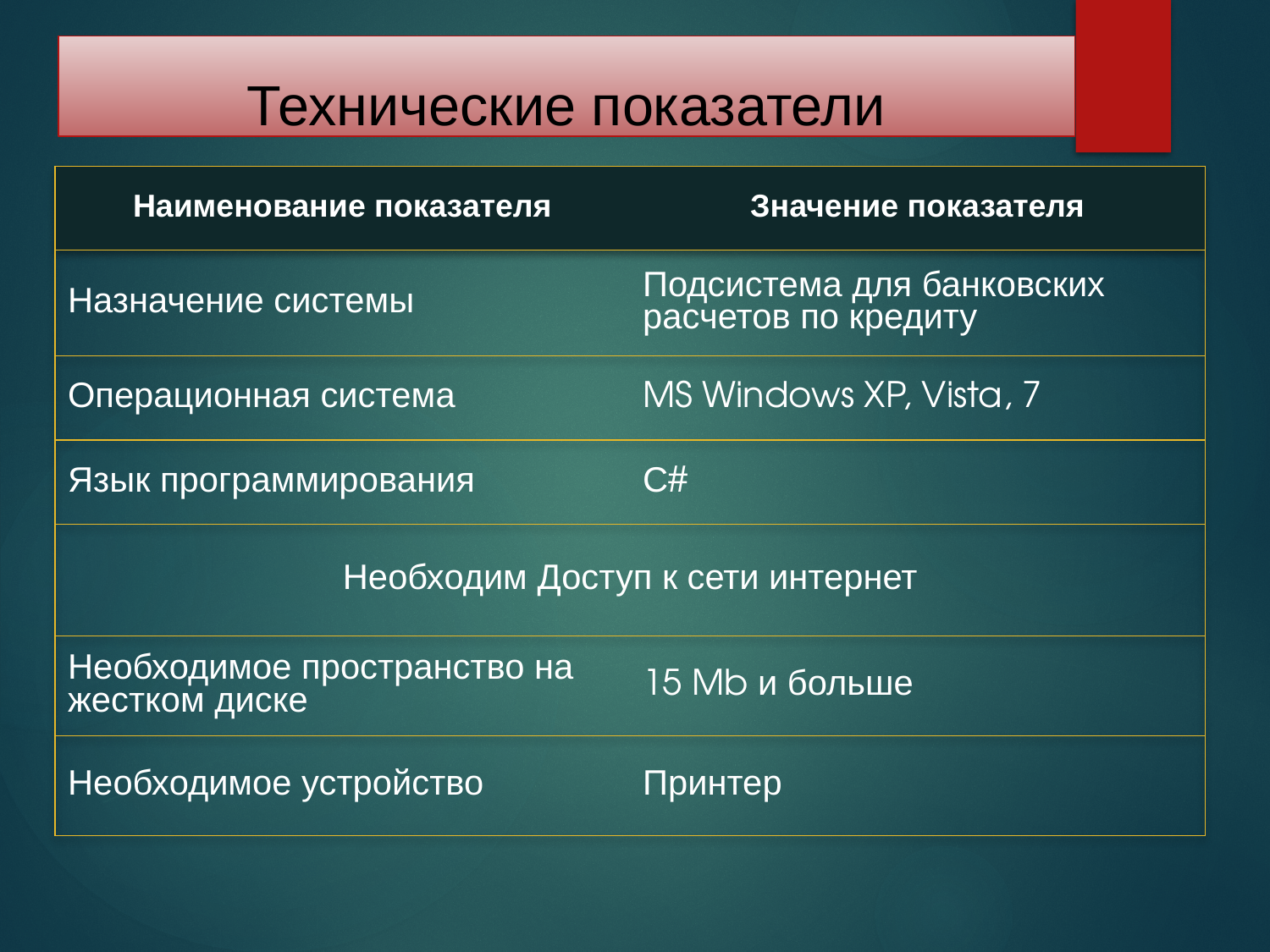

Технические показатели
| Наименование показателя | Значение показателя |
| --- | --- |
| Назначение системы | Подсистема для банковских расчетов по кредиту |
| Операционная система | MS Windows XP, Vista, 7 |
| Язык программирования | С# |
| Необходим Доступ к сети интернет |  |
| Необходимое пространство на жестком диске | 15 Mb и больше |
| Необходимое устройство | Принтер |